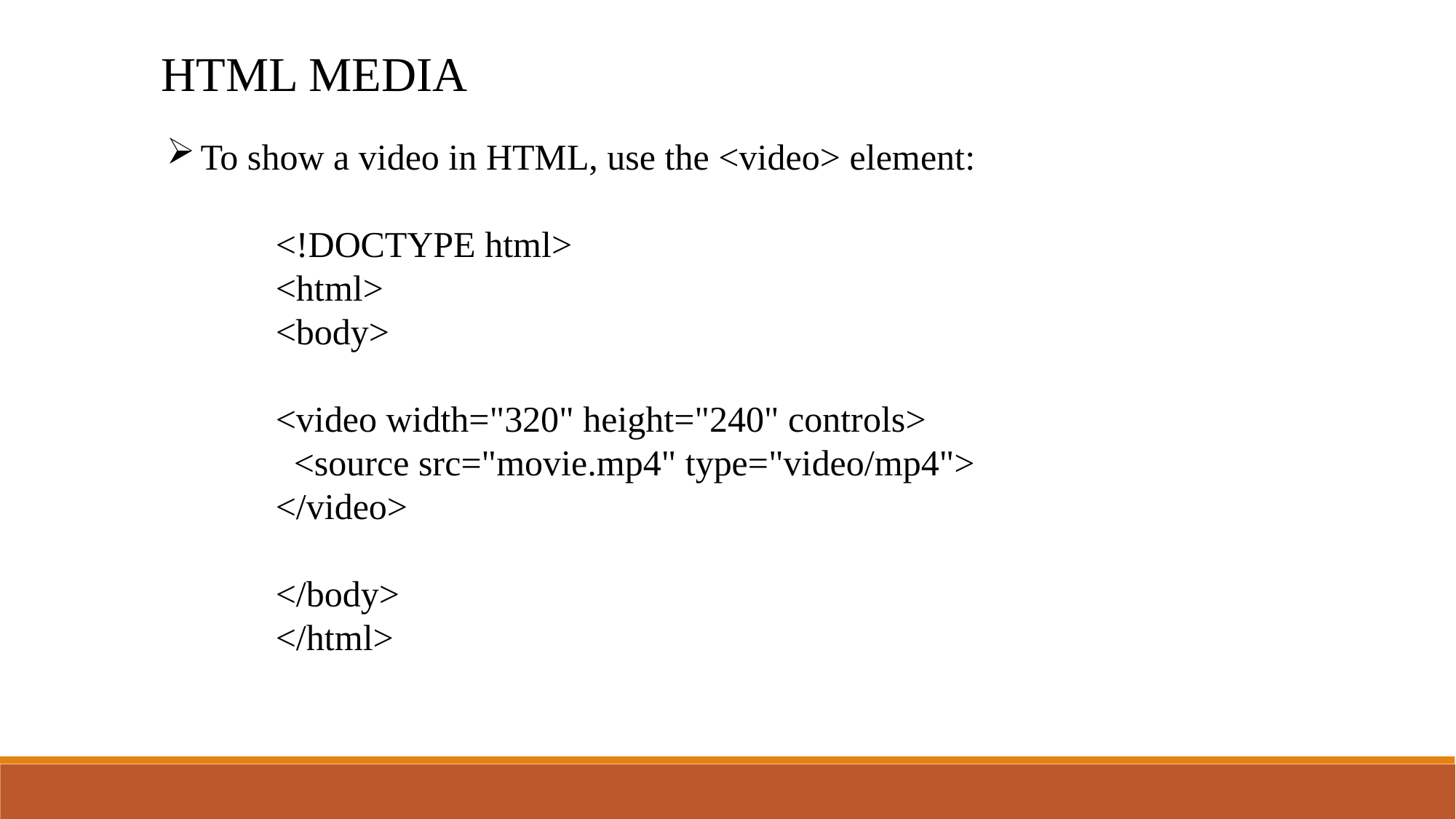

HTML MEDIA
To show a video in HTML, use the <video> element:

<!DOCTYPE html>
<html>
<body>

<video width="320" height="240" controls>
  <source src="movie.mp4" type="video/mp4">
</video>

</body>
</html>